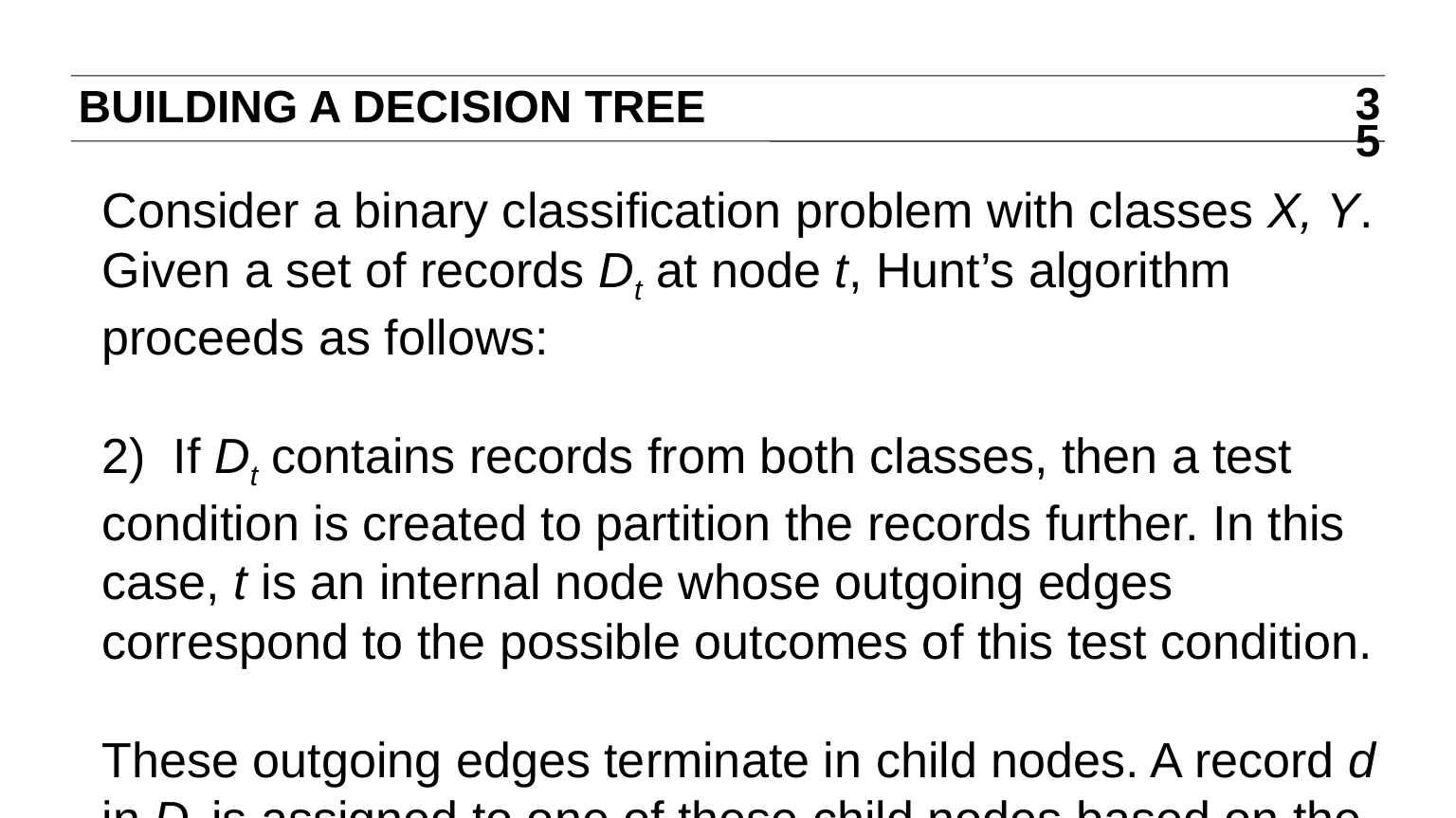

Building a decision tree
35
Consider a binary classification problem with classes X, Y. Given a set of records Dt at node t, Hunt’s algorithm proceeds as follows:

2)  If Dt contains records from both classes, then a test condition is created to partition the records further. In this case, t is an internal node whose outgoing edges correspond to the possible outcomes of this test condition.

These outgoing edges terminate in child nodes. A record d in Dt is assigned to one of these child nodes based on the outcome of the test condition applied to d.